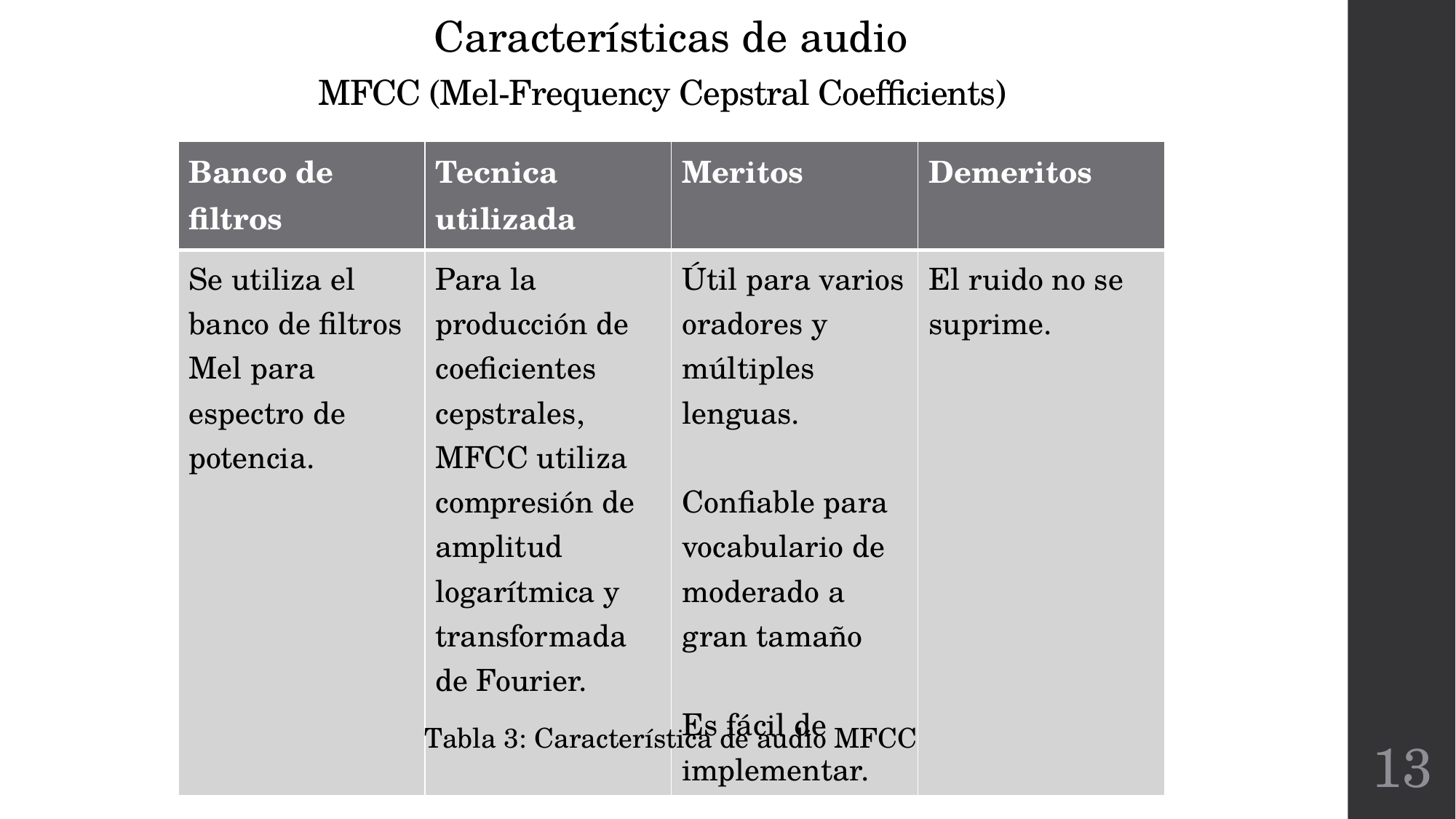

Características de audio
# MFCC (Mel-Frequency Cepstral Coefficients)
| Banco de filtros | Tecnica utilizada | Meritos | Demeritos |
| --- | --- | --- | --- |
| Se utiliza el banco de filtros Mel para espectro de potencia. | Para la producción de coeficientes cepstrales, MFCC utiliza compresión de amplitud logarítmica y transformada de Fourier. | Útil para varios oradores y múltiples lenguas. Confiable para vocabulario de moderado a gran tamaño Es fácil de implementar. | El ruido no se suprime. |
Tabla 3: Característica de audio MFCC
13